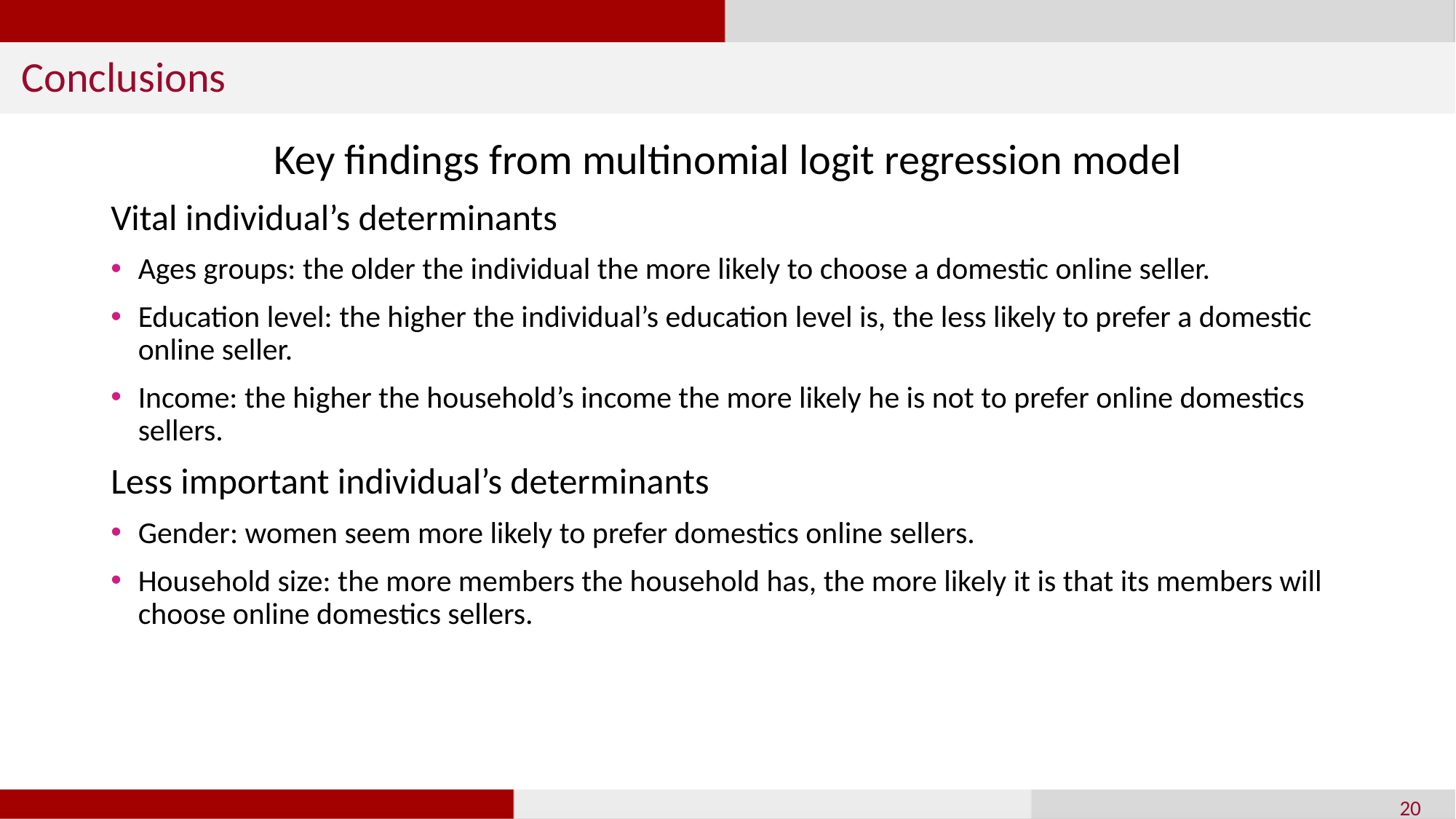

Conclusions
Key findings from multinomial logit regression model
Vital individual’s determinants
Ages groups: the older the individual the more likely to choose a domestic online seller.
Education level: the higher the individual’s education level is, the less likely to prefer a domestic online seller.
Income: the higher the household’s income the more likely he is not to prefer online domestics sellers.
Less important individual’s determinants
Gender: women seem more likely to prefer domestics online sellers.
Household size: the more members the household has, the more likely it is that its members will choose online domestics sellers.

20